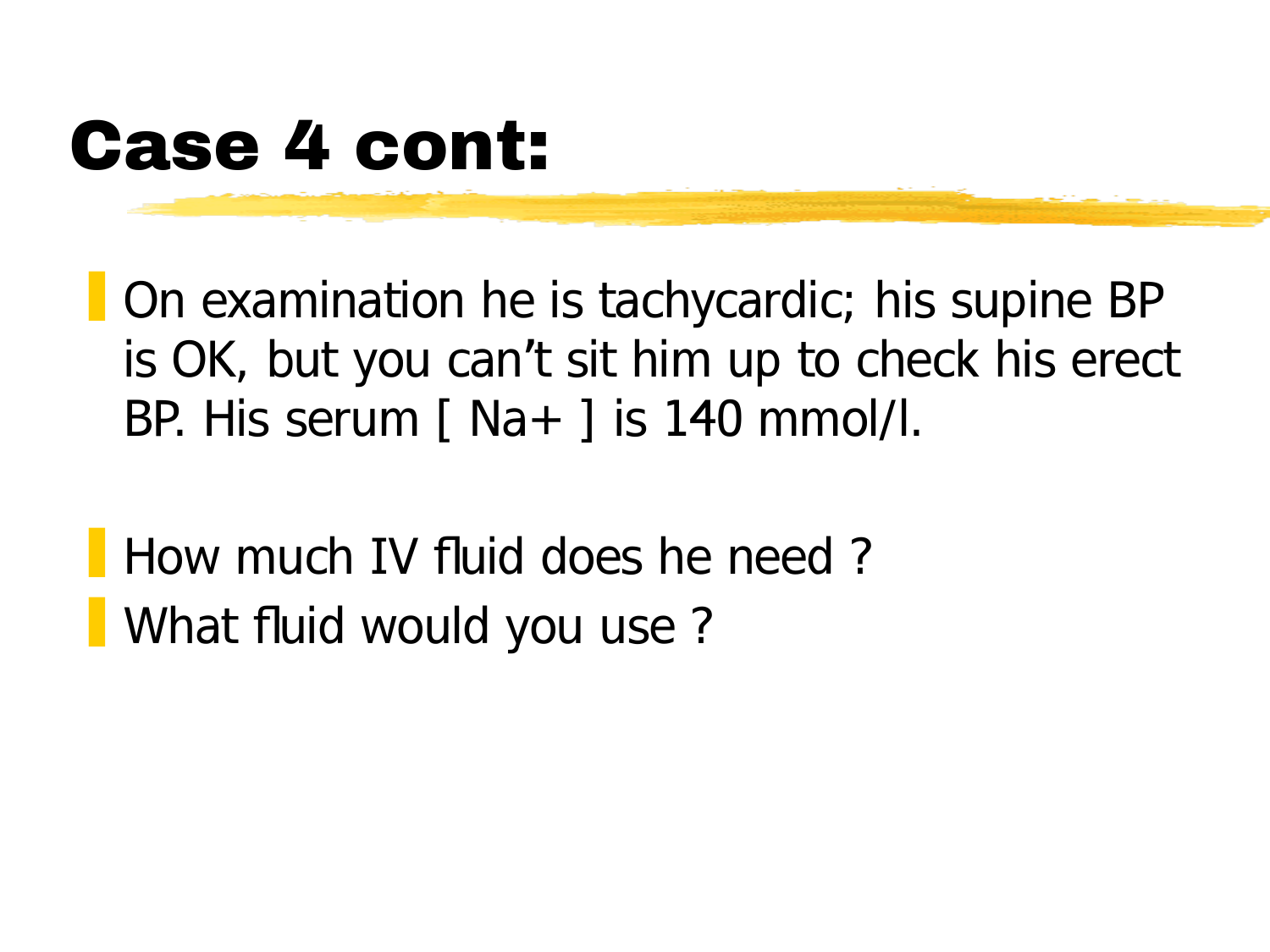

# Case 4 cont:
On examination he is tachycardic; his supine BP is OK, but you can’t sit him up to check his erect BP. His serum [ Na+ ] is 140 mmol/l.

How much IV fluid does he need ?
What fluid would you use ?